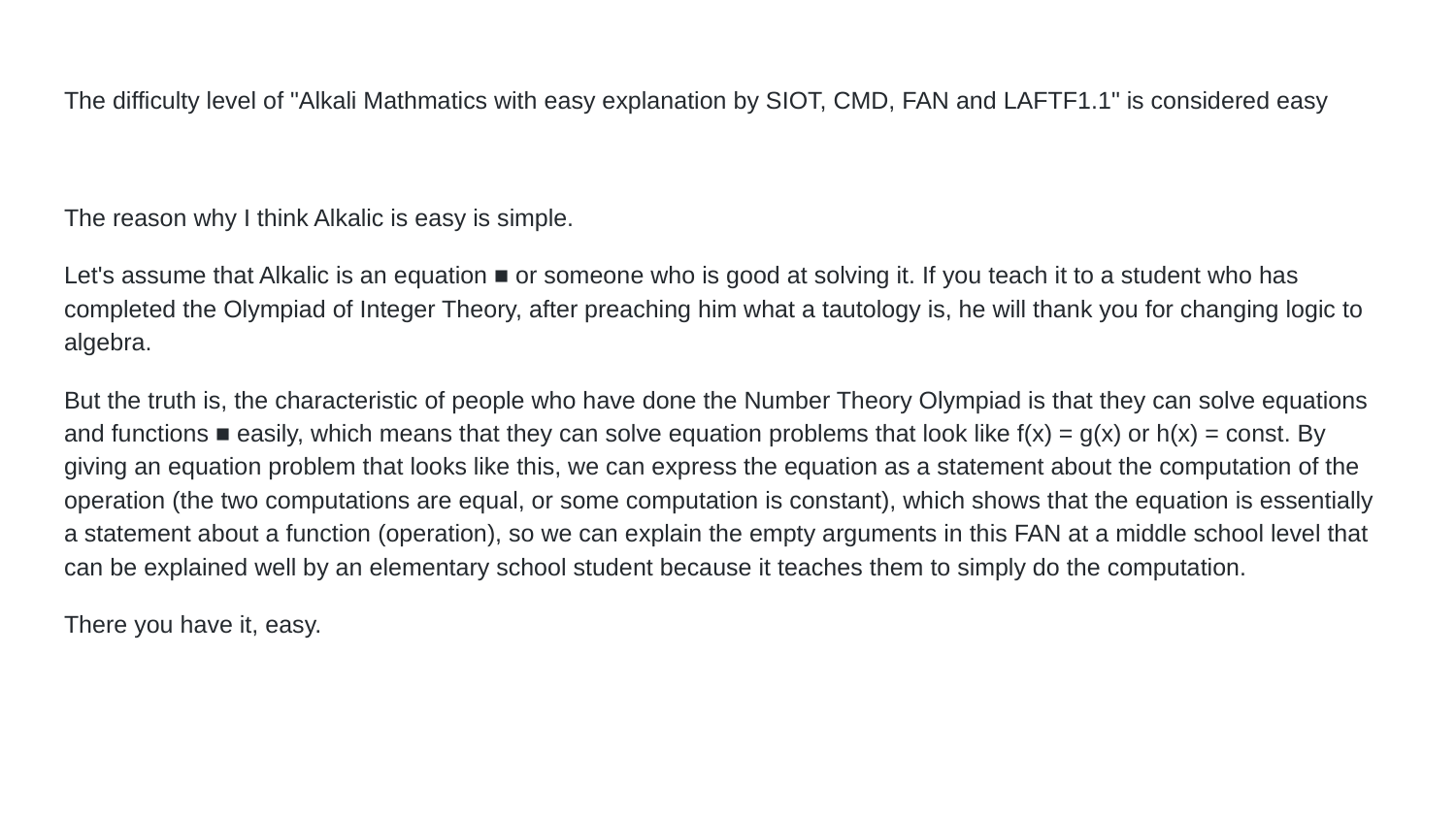

# The difficulty level of "Alkali Mathmatics with easy explanation by SIOT, CMD, FAN and LAFTF1.1" is considered easy
The reason why I think Alkalic is easy is simple.
Let's assume that Alkalic is an equation ■ or someone who is good at solving it. If you teach it to a student who has completed the Olympiad of Integer Theory, after preaching him what a tautology is, he will thank you for changing logic to algebra.
But the truth is, the characteristic of people who have done the Number Theory Olympiad is that they can solve equations and functions ■ easily, which means that they can solve equation problems that look like f(x) = g(x) or h(x) = const. By giving an equation problem that looks like this, we can express the equation as a statement about the computation of the operation (the two computations are equal, or some computation is constant), which shows that the equation is essentially a statement about a function (operation), so we can explain the empty arguments in this FAN at a middle school level that can be explained well by an elementary school student because it teaches them to simply do the computation.
There you have it, easy.